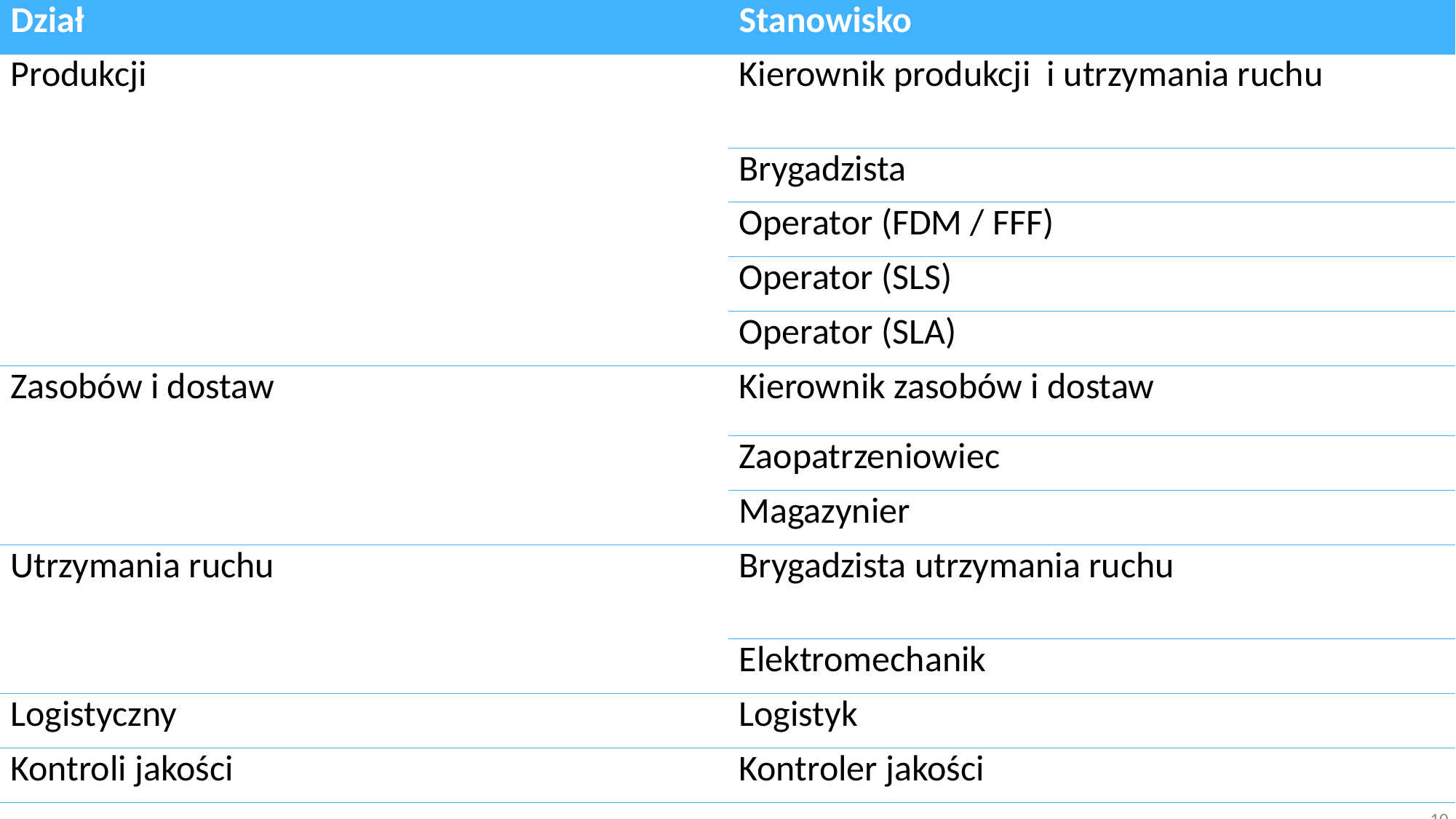

| Dział | Stanowisko |
| --- | --- |
| Produkcji | Kierownik produkcji  i utrzymania ruchu |
|  | Brygadzista |
|  | Operator (FDM / FFF) |
|  | Operator (SLS) |
|  | Operator (SLA) |
| Zasobów i dostaw | Kierownik zasobów i dostaw |
|  | Zaopatrzeniowiec |
|  | Magazynier |
| Utrzymania ruchu | Brygadzista utrzymania ruchu |
|  | Elektromechanik |
| Logistyczny | Logistyk |
| Kontroli jakości | Kontroler jakości |
10